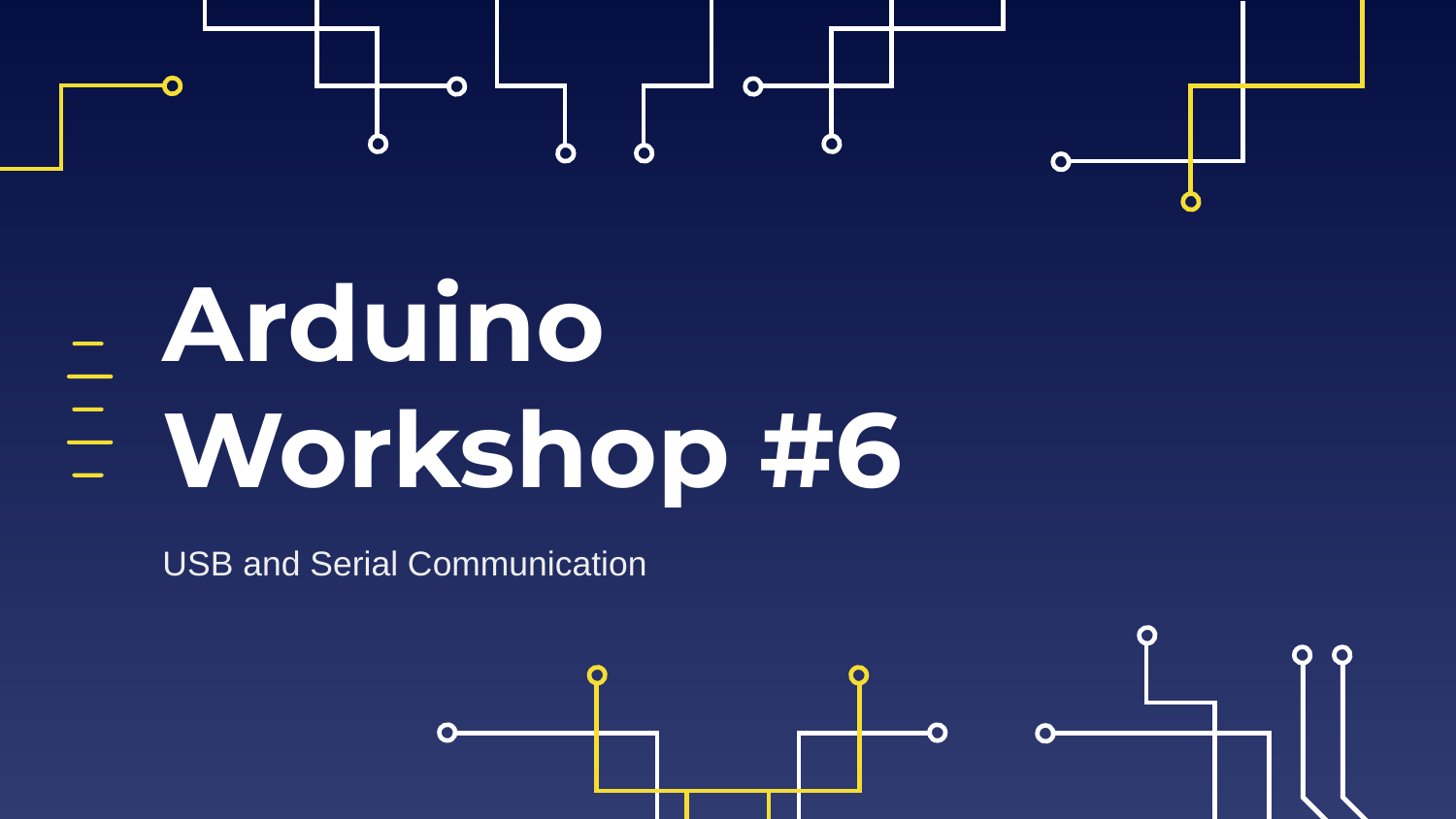

# Arduino Workshop #6
USB and Serial Communication